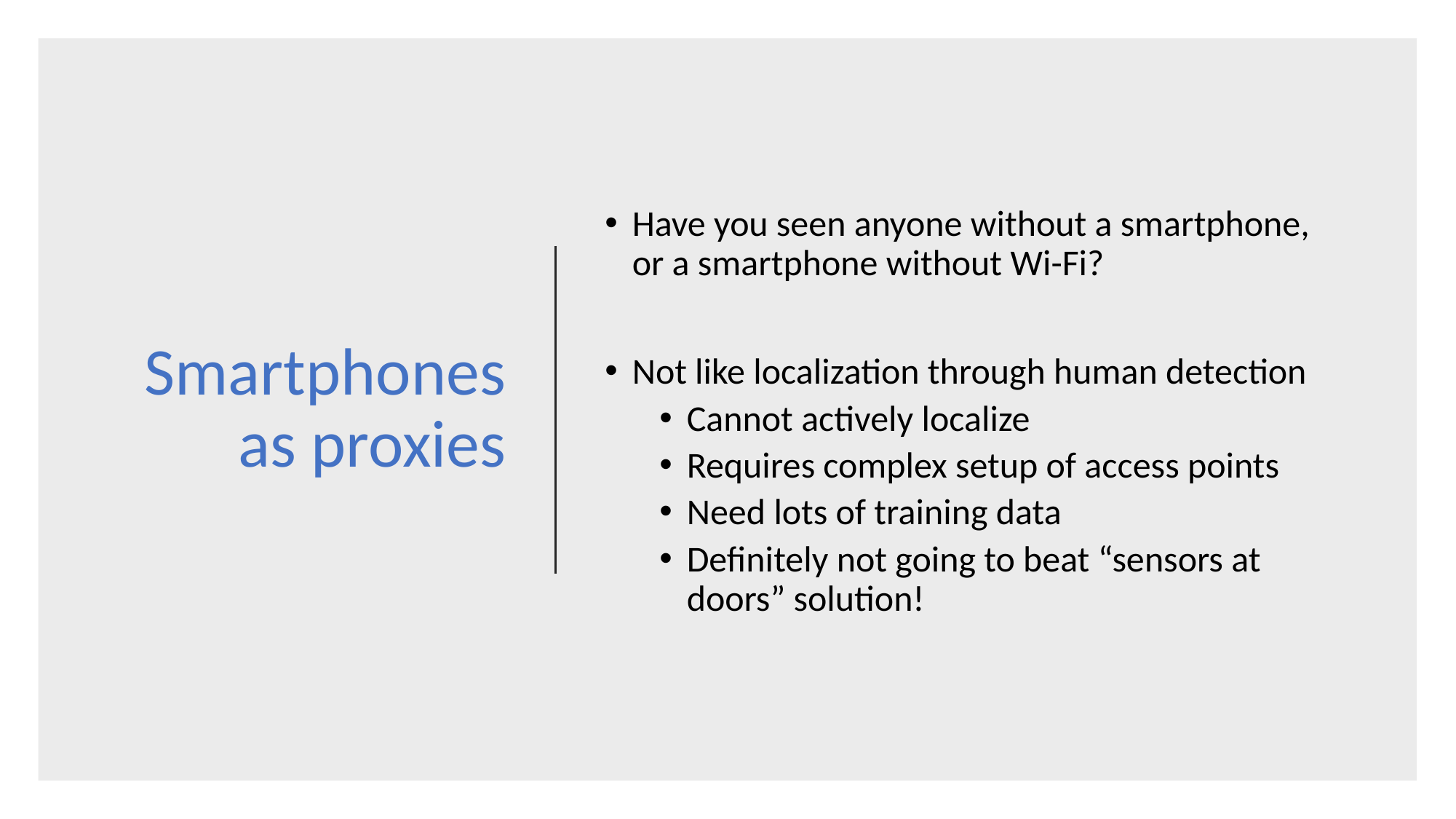

# Smartphones as proxies

Have you seen anyone without a smartphone, or a smartphone without Wi-Fi?

Not like localization through human detection
Cannot actively localize
Requires complex setup of access points
Need lots of training data
Definitely not going to beat “sensors at doors” solution!